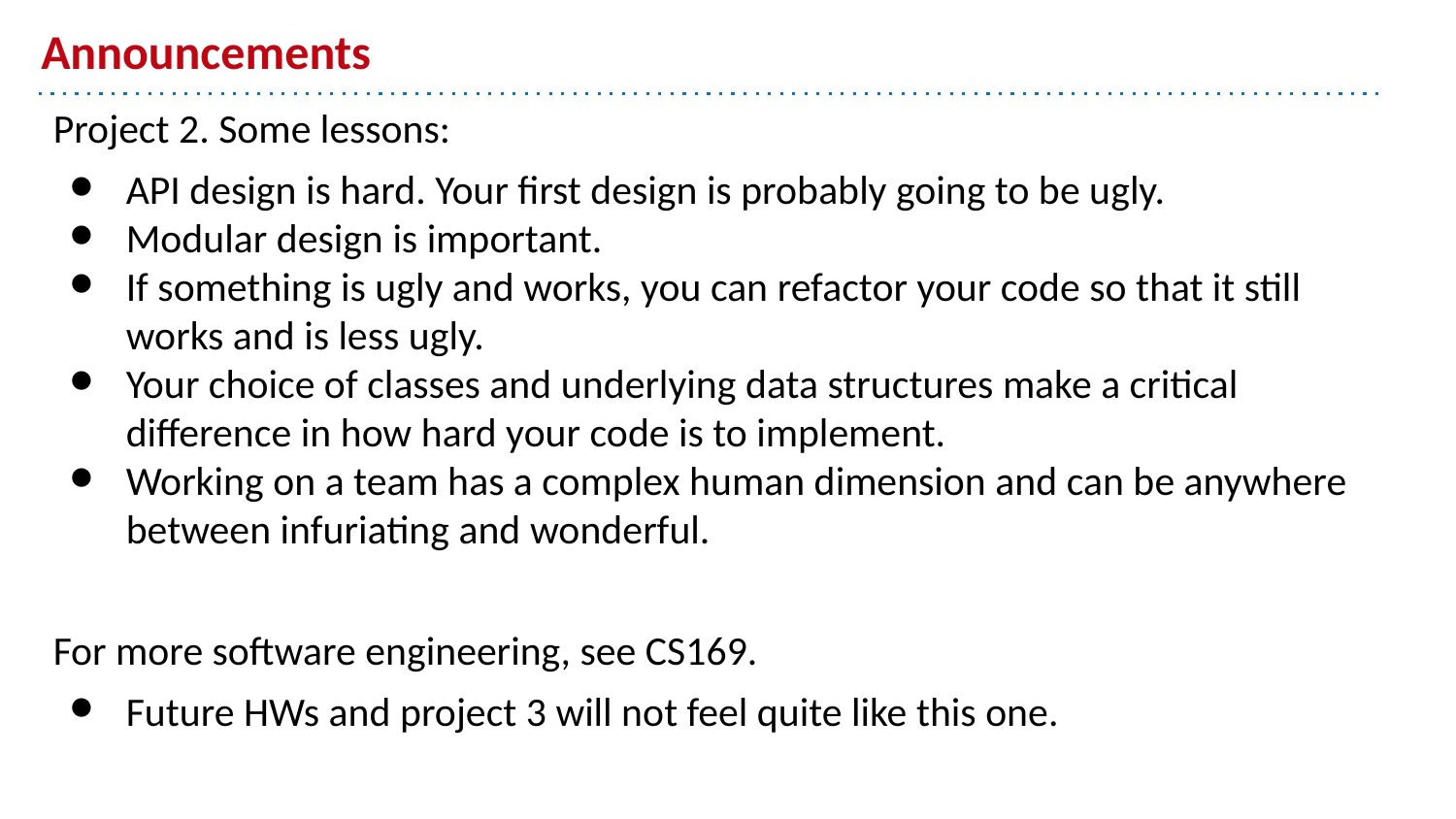

# Announcements
Project 2. Some lessons:
API design is hard. Your first design is probably going to be ugly.
Modular design is important.
If something is ugly and works, you can refactor your code so that it still works and is less ugly.
Your choice of classes and underlying data structures make a critical difference in how hard your code is to implement.
Working on a team has a complex human dimension and can be anywhere between infuriating and wonderful.

For more software engineering, see CS169.
Future HWs and project 3 will not feel quite like this one.